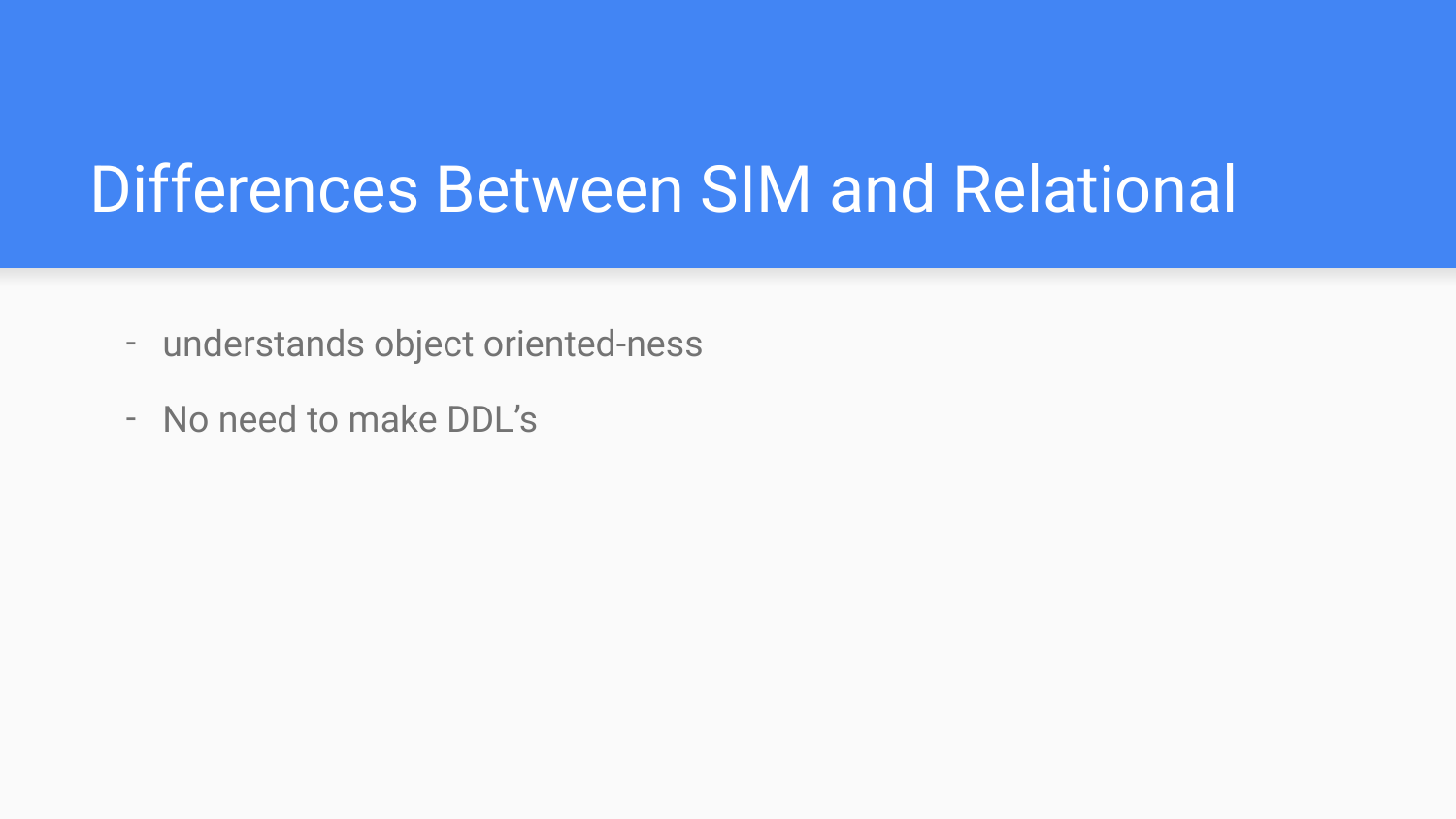

# Differences Between SIM and Relational
understands object oriented-ness
No need to make DDL’s